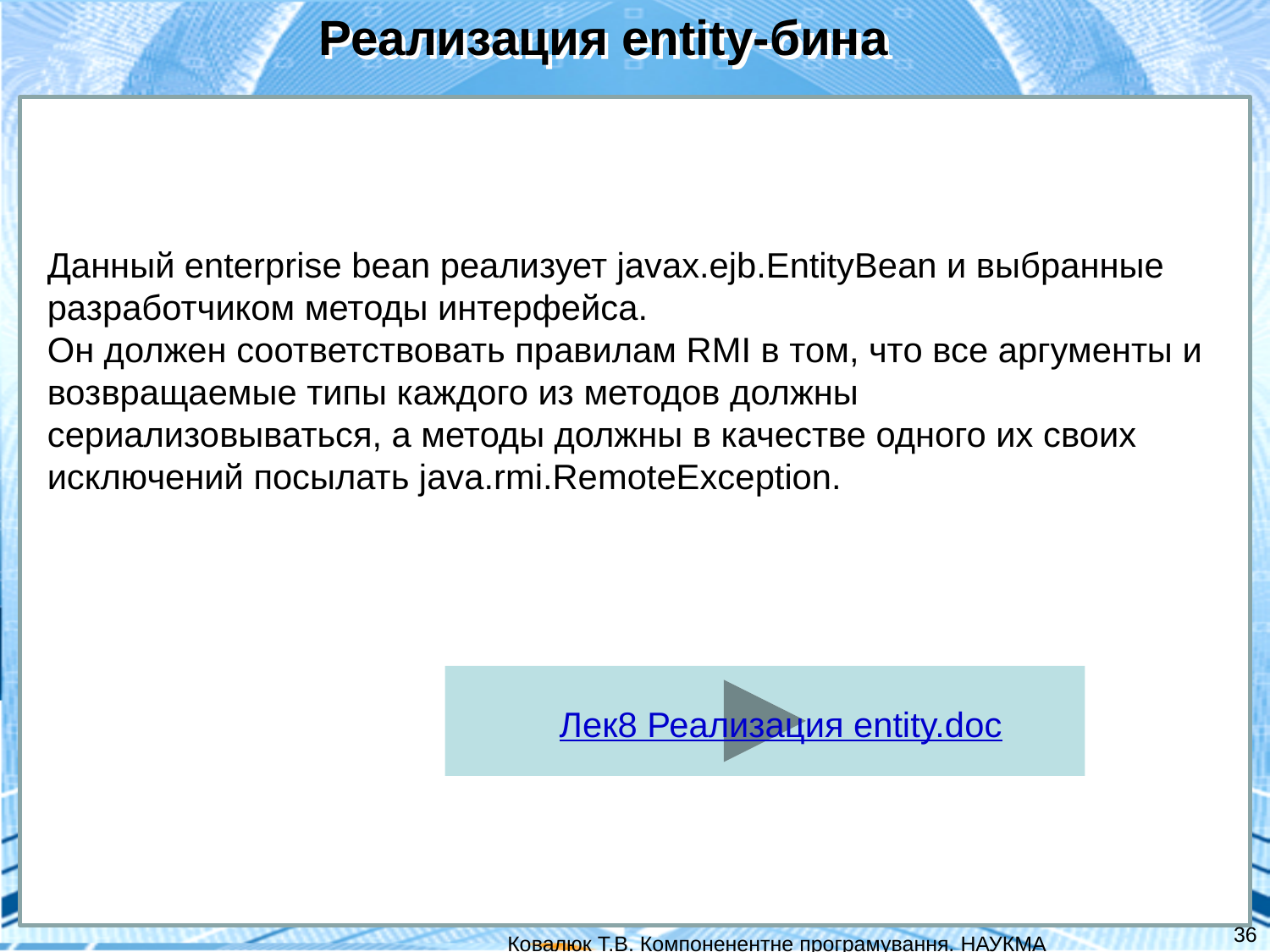

Реализация entity-бина
Данный enterprise bean реализует javax.ejb.EntityBean и выбранные разработчиком методы интерфейса.
Он должен соответствовать правилам RMI в том, что все аргументы и возвращаемые типы каждого из методов должны сериализовываться, а методы должны в качестве одного их своих исключений посылать java.rmi.RemoteException.

Лек8 Реализация entity.doc